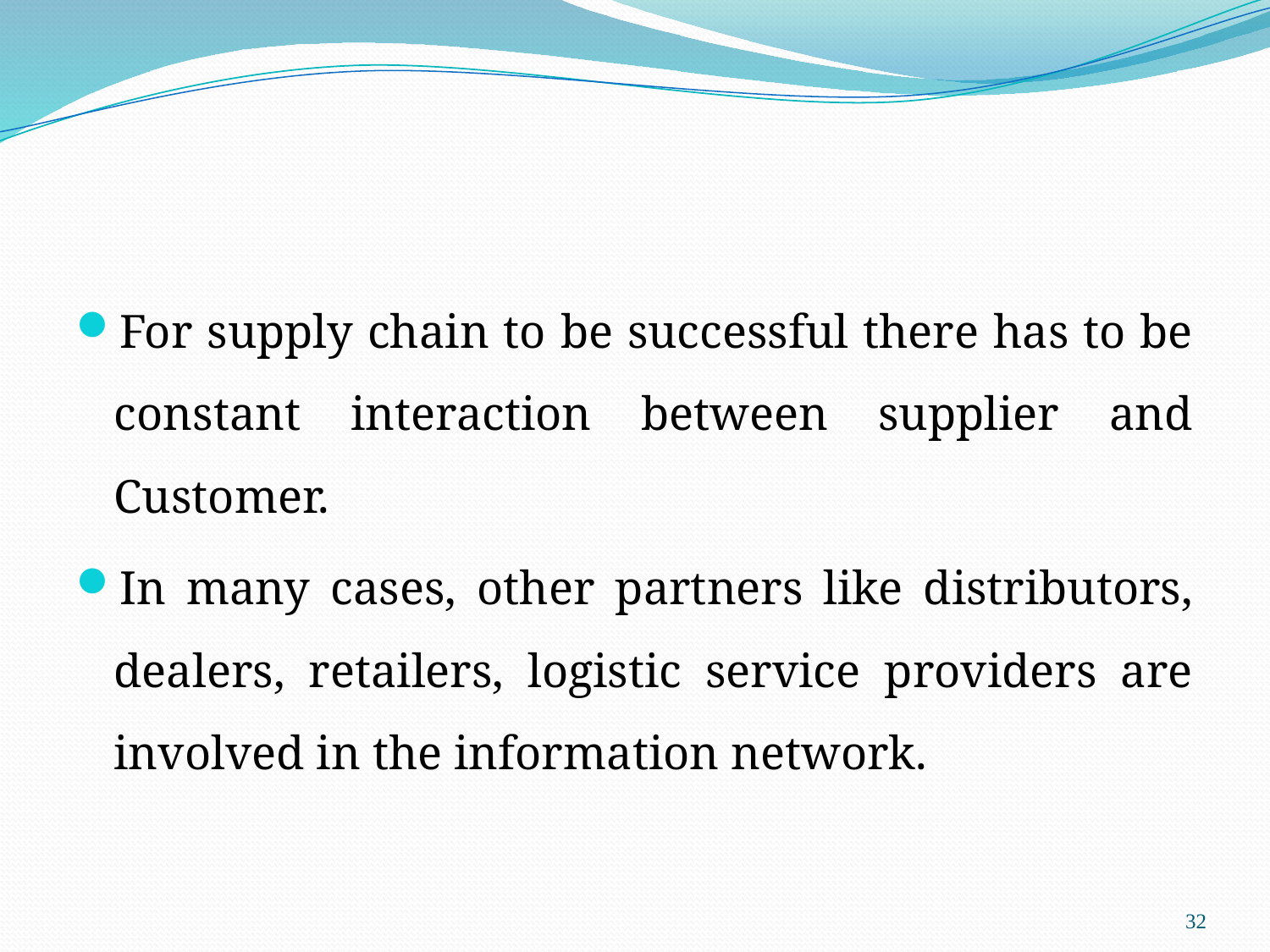

#
For supply chain to be successful there has to be constant interaction between supplier and Customer.
In many cases, other partners like distributors, dealers, retailers, logistic service providers are involved in the information network.

32